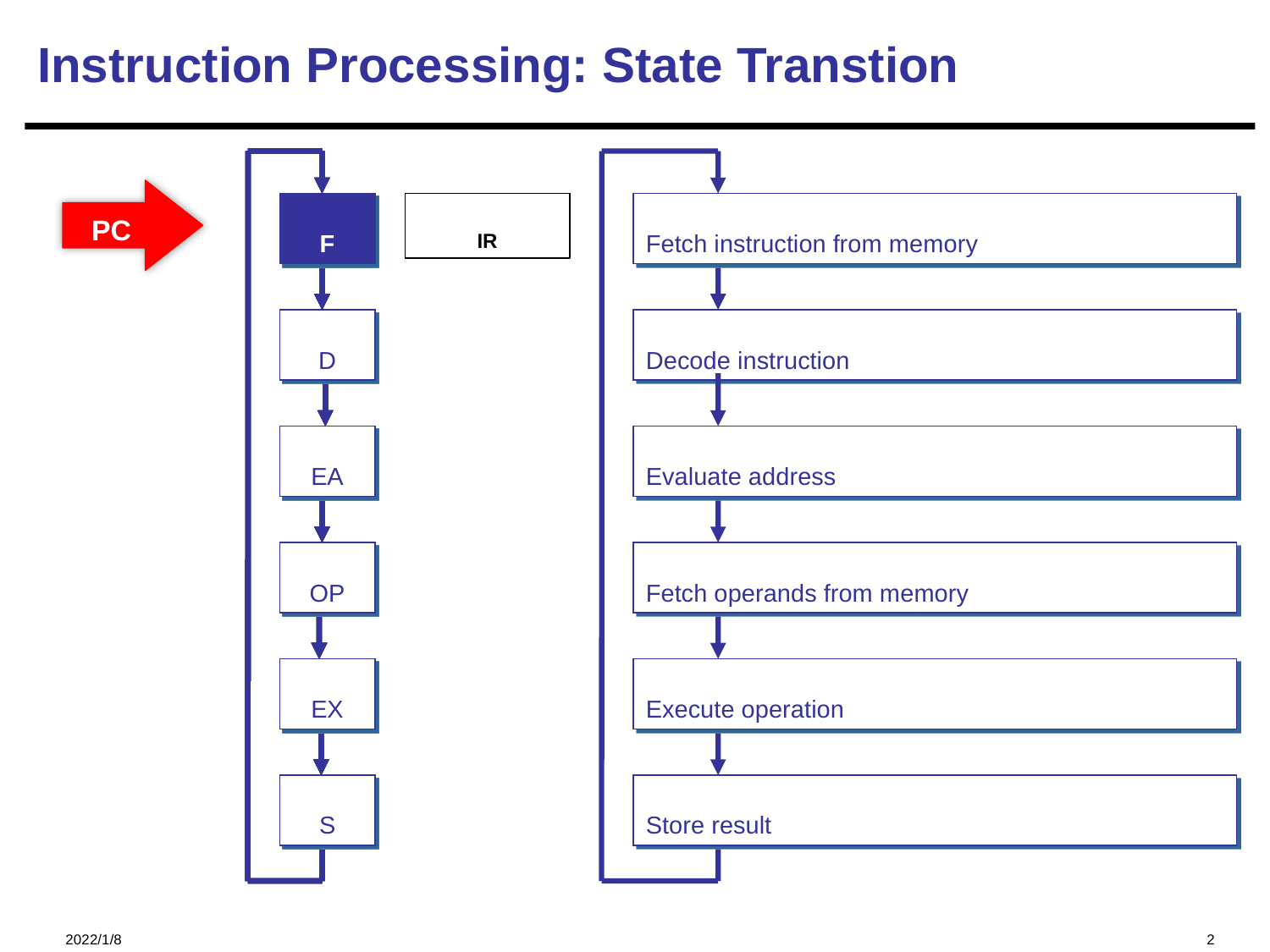

Instruction Processing: State Transtion

F

D

EA

OP

EX

S

F

D

EA

OP

EX

S

F

D

EA

OP

EX

S

F

D

EA

OP

EX

S

F

D

EA

OP

EX

S

F

D

EA

OP

EX

S

F

D

EA

OP

EX

S

Fetch instruction from memory

Decode instruction

Evaluate address

Fetch operands from memory

Execute operation

Store result

  PC

IR
2022/1/8
2